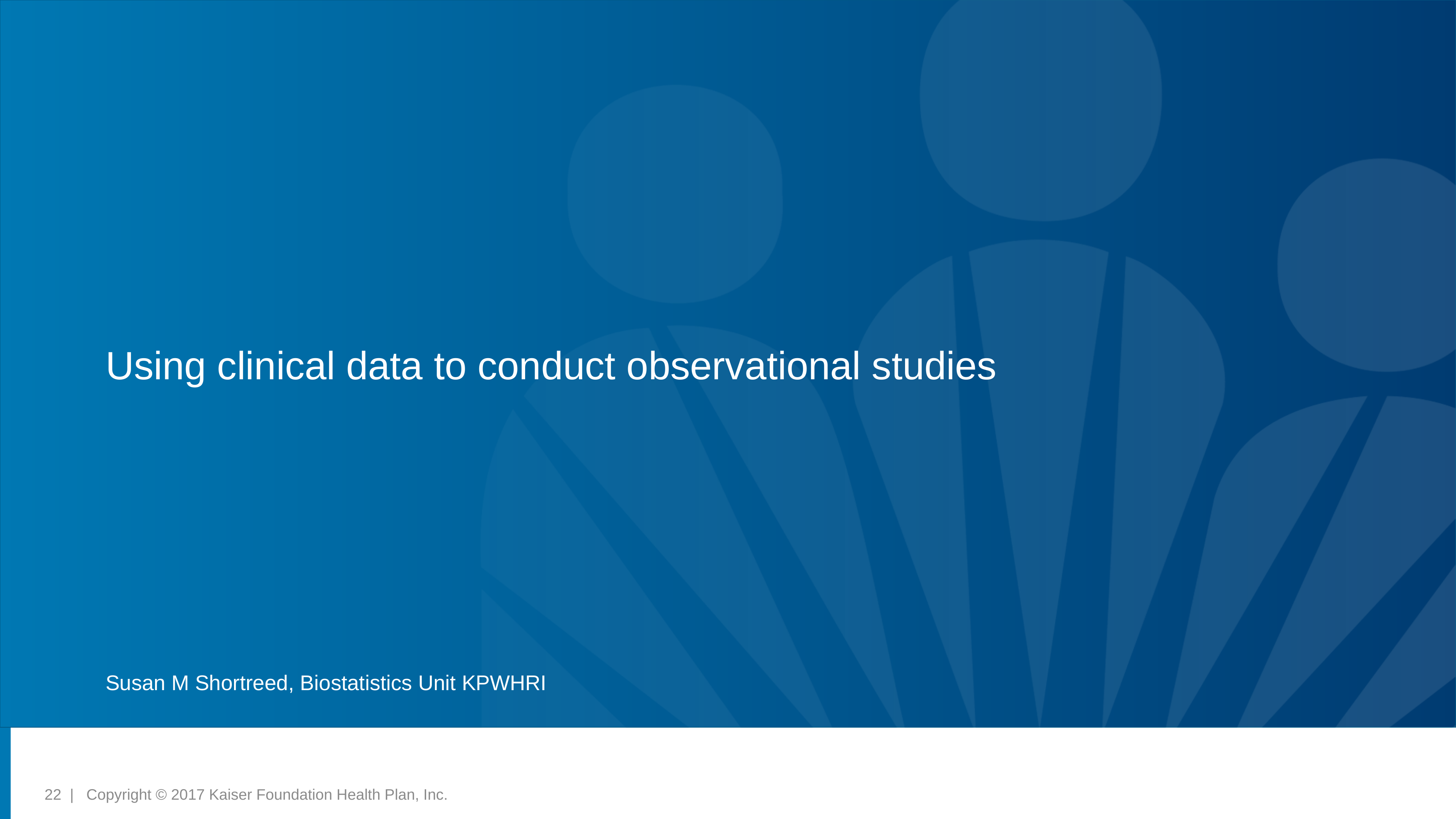

# Using clinical data to conduct observational studies
Susan M Shortreed, Biostatistics Unit KPWHRI